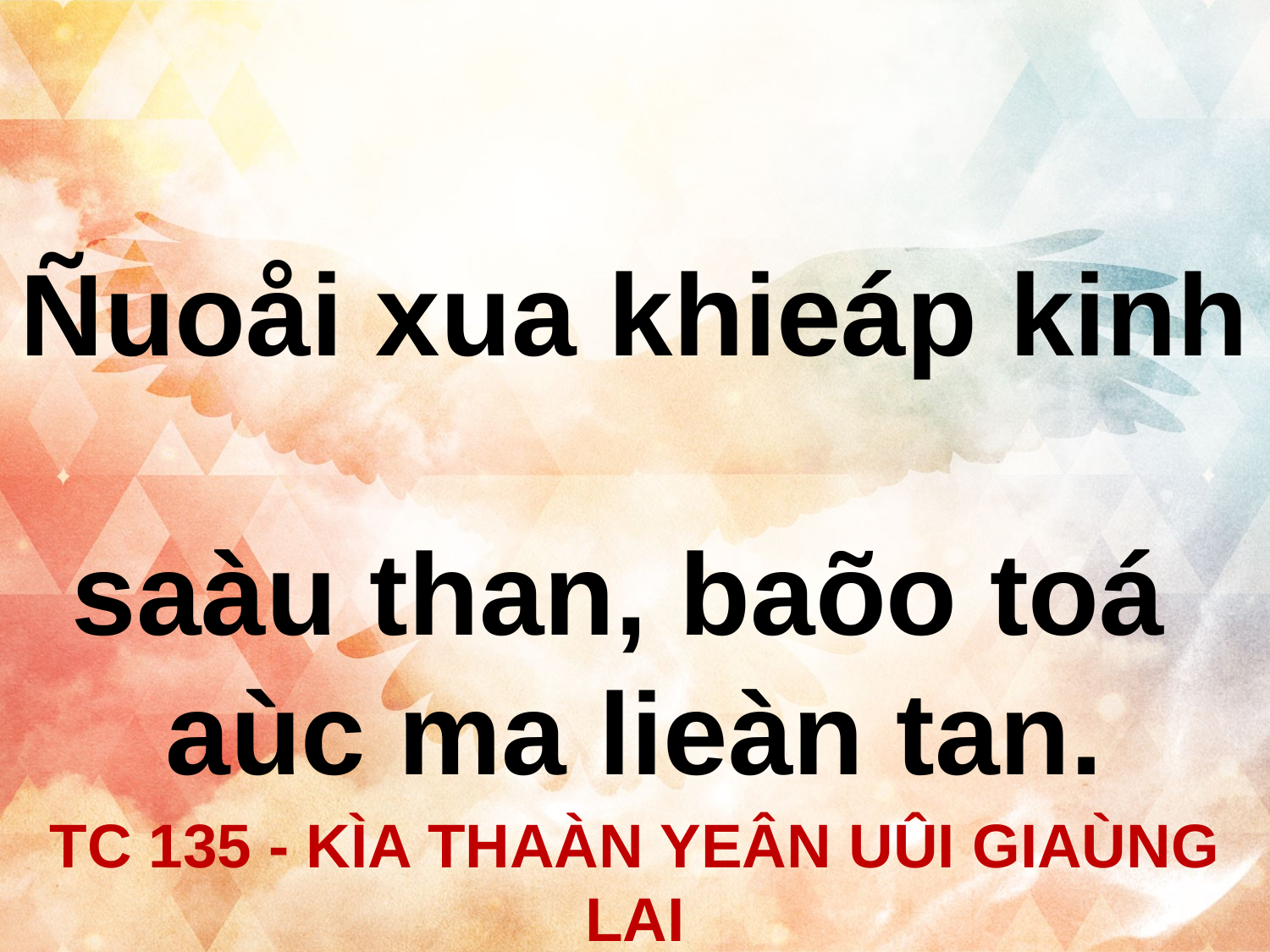

Ñuoåi xua khieáp kinh
saàu than, baõo toá
aùc ma lieàn tan.
TC 135 - KÌA THAÀN YEÂN UÛI GIAÙNG LAI